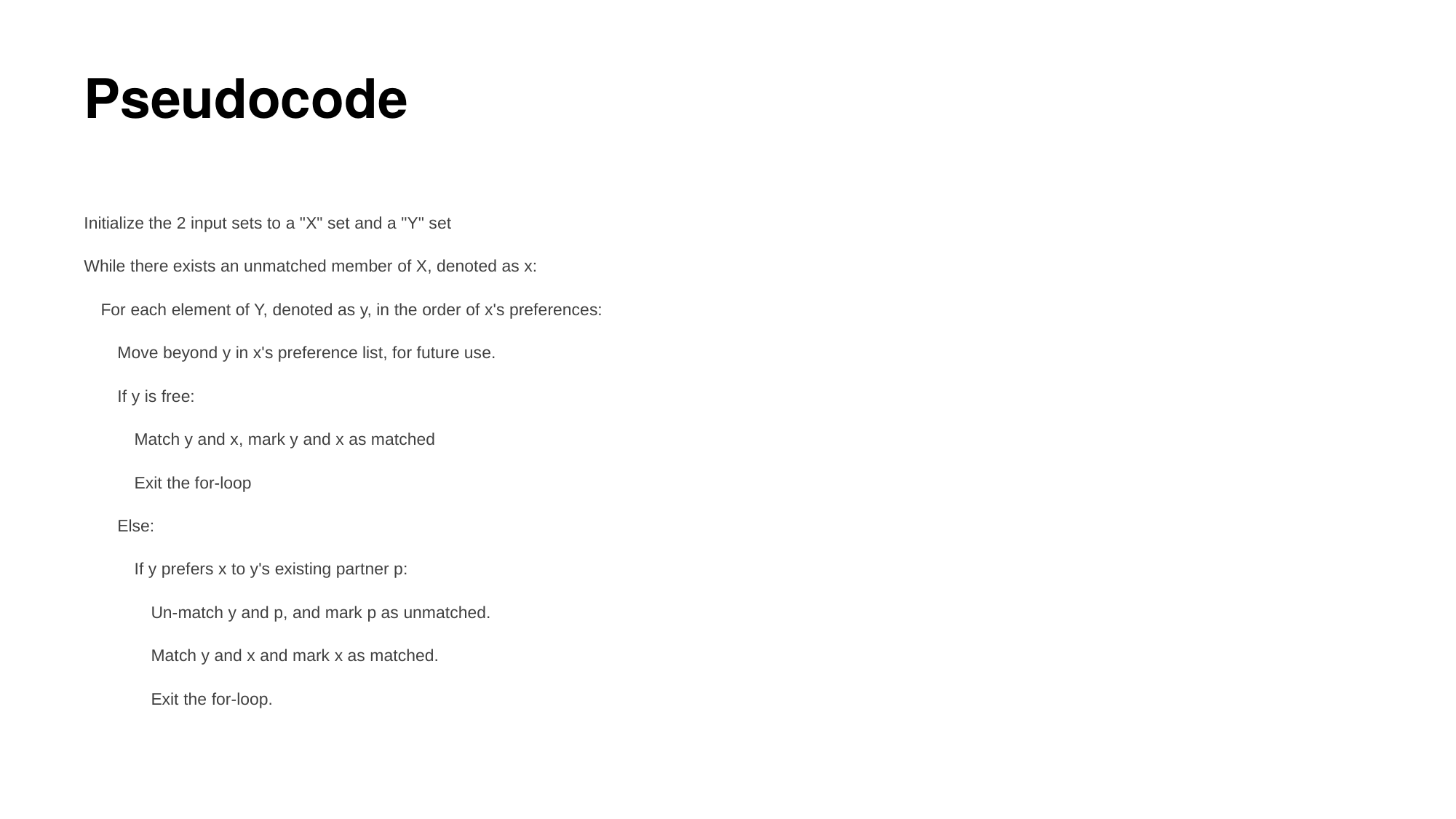

# Pseudocode
Initialize the 2 input sets to a "X" set and a "Y" set
While there exists an unmatched member of X, denoted as x:
 For each element of Y, denoted as y, in the order of x's preferences:
  Move beyond y in x's preference list, for future use.
  If y is free:
   Match y and x, mark y and x as matched
   Exit the for-loop
  Else:
   If y prefers x to y's existing partner p:
    Un-match y and p, and mark p as unmatched.
    Match y and x and mark x as matched.
    Exit the for-loop.